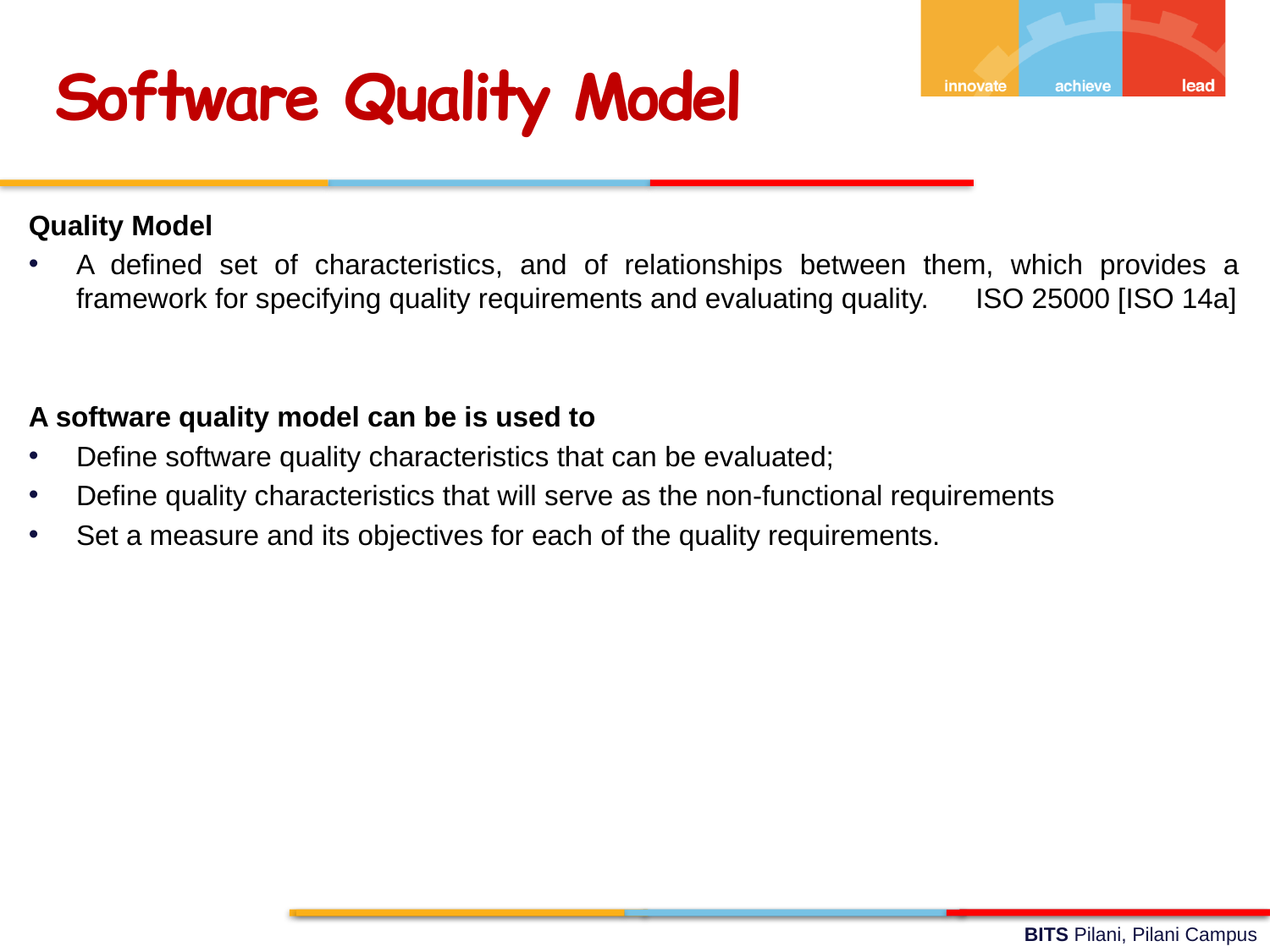

Software Quality Model
Quality Model
A defined set of characteristics, and of relationships between them, which provides a framework for specifying quality requirements and evaluating quality.      ISO 25000 [ISO 14a]

A software quality model can be is used to
Define software quality characteristics that can be evaluated;
Define quality characteristics that will serve as the non-functional requirements
Set a measure and its objectives for each of the quality requirements.